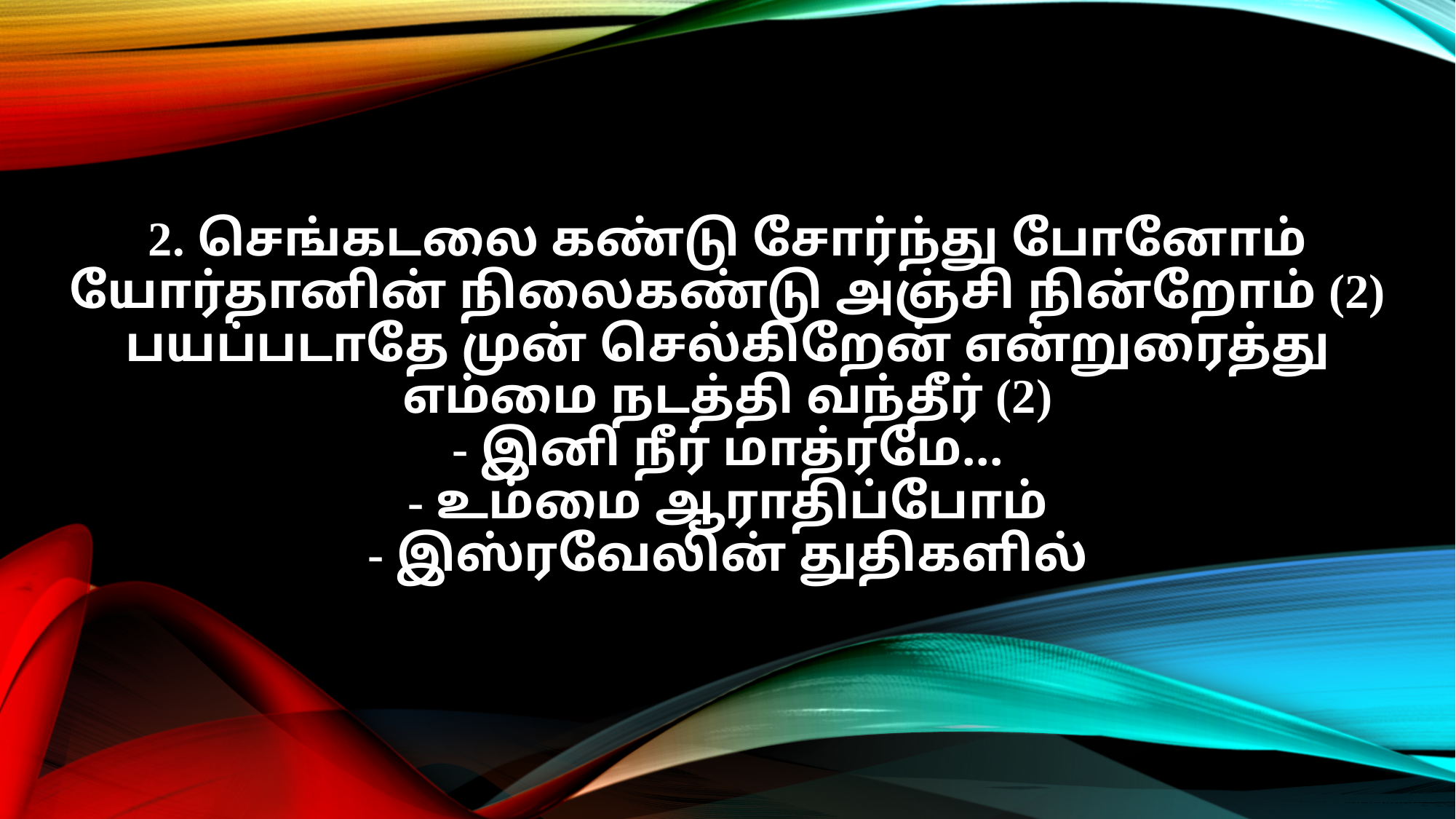

2. செங்கடலை கண்டு சோர்ந்து போனோம்
யோர்தானின் நிலைகண்டு அஞ்சி நின்றோம் (2)
பயப்படாதே முன் செல்கிறேன் என்றுரைத்து
எம்மை நடத்தி வந்தீர் (2)
- இனி நீர் மாத்ரமே…
- உம்மை ஆராதிப்போம்
- இஸ்ரவேலின் துதிகளில்